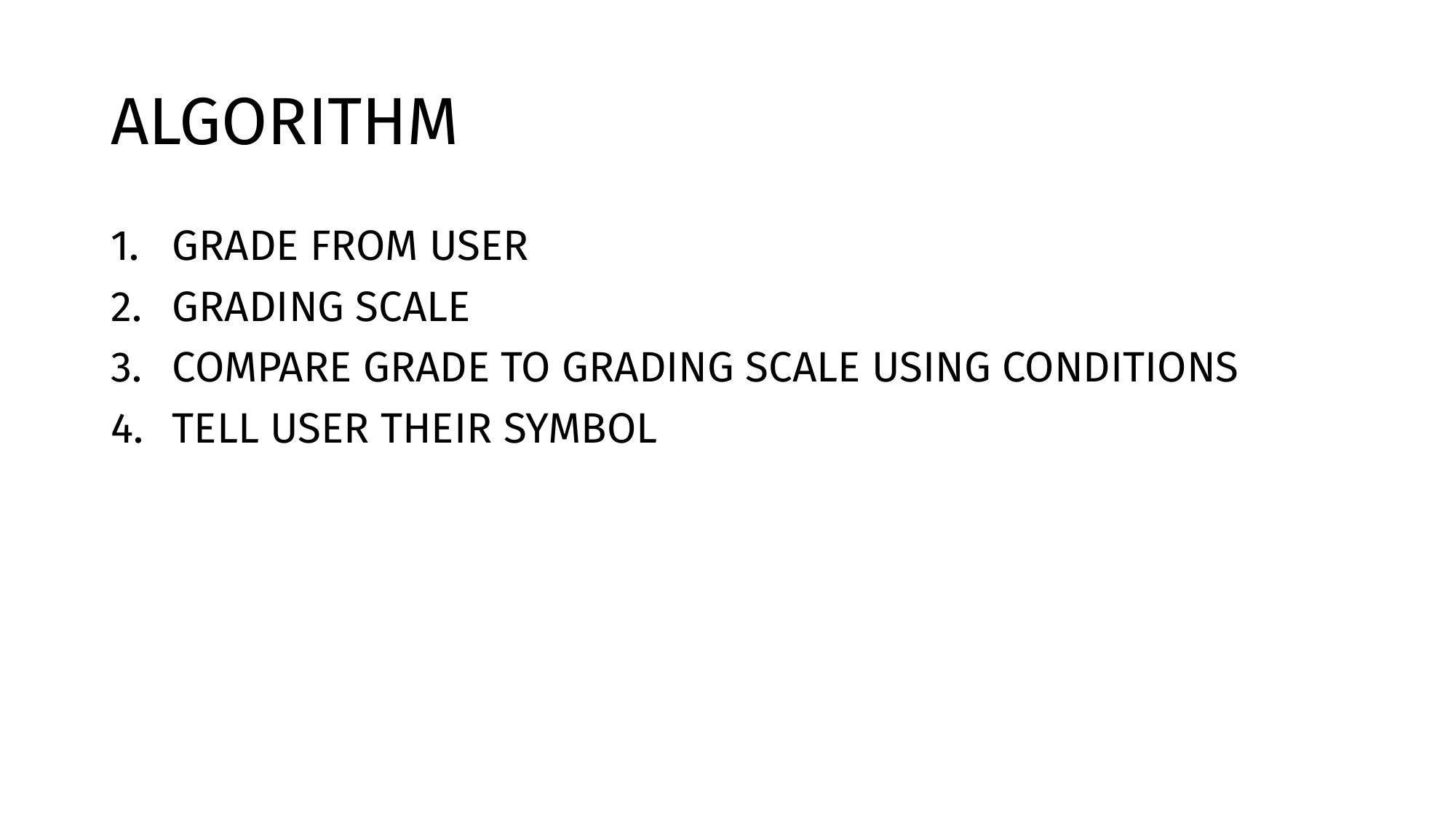

# ALGORITHM
GRADE FROM USER
GRADING SCALE
COMPARE GRADE TO GRADING SCALE USING CONDITIONS
TELL USER THEIR SYMBOL